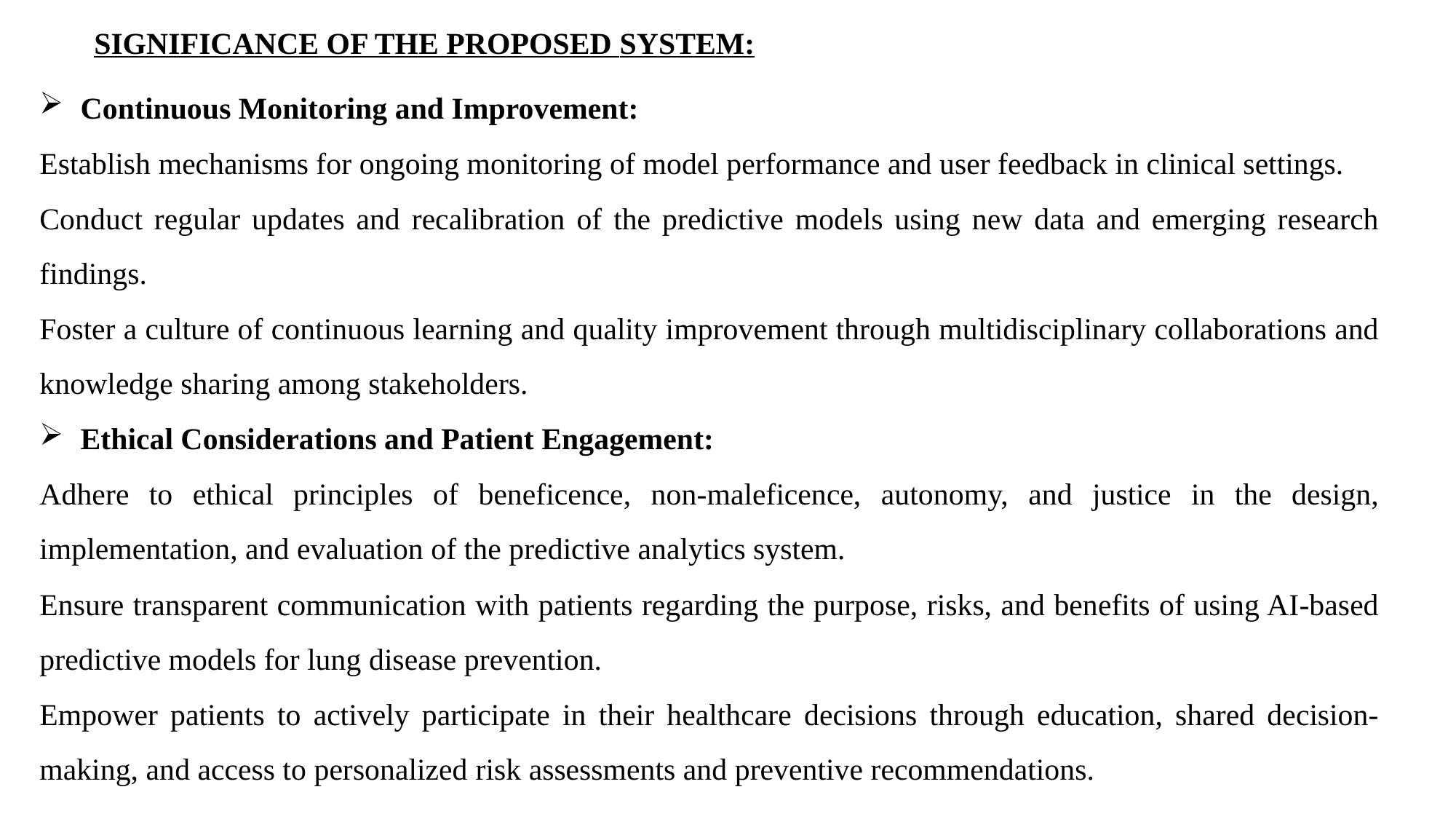

SIGNIFICANCE OF THE PROPOSED SYSTEM:
Continuous Monitoring and Improvement:
Establish mechanisms for ongoing monitoring of model performance and user feedback in clinical settings.
Conduct regular updates and recalibration of the predictive models using new data and emerging research findings.
Foster a culture of continuous learning and quality improvement through multidisciplinary collaborations and knowledge sharing among stakeholders.
Ethical Considerations and Patient Engagement:
Adhere to ethical principles of beneficence, non-maleficence, autonomy, and justice in the design, implementation, and evaluation of the predictive analytics system.
Ensure transparent communication with patients regarding the purpose, risks, and benefits of using AI-based predictive models for lung disease prevention.
Empower patients to actively participate in their healthcare decisions through education, shared decision-making, and access to personalized risk assessments and preventive recommendations.